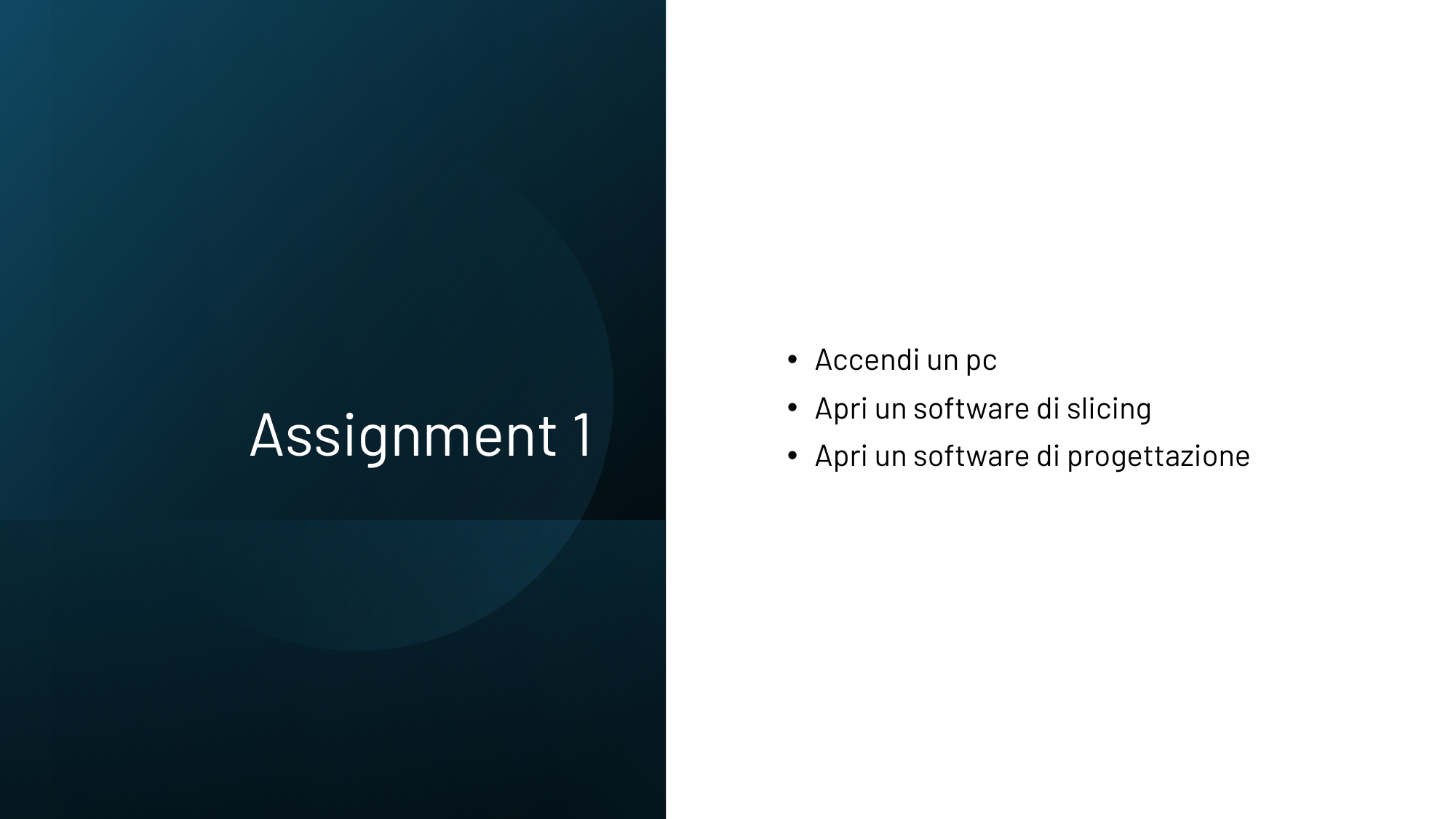

# Assignment 1

Accendi un pc
Apri un software di slicing
Apri un software di progettazione